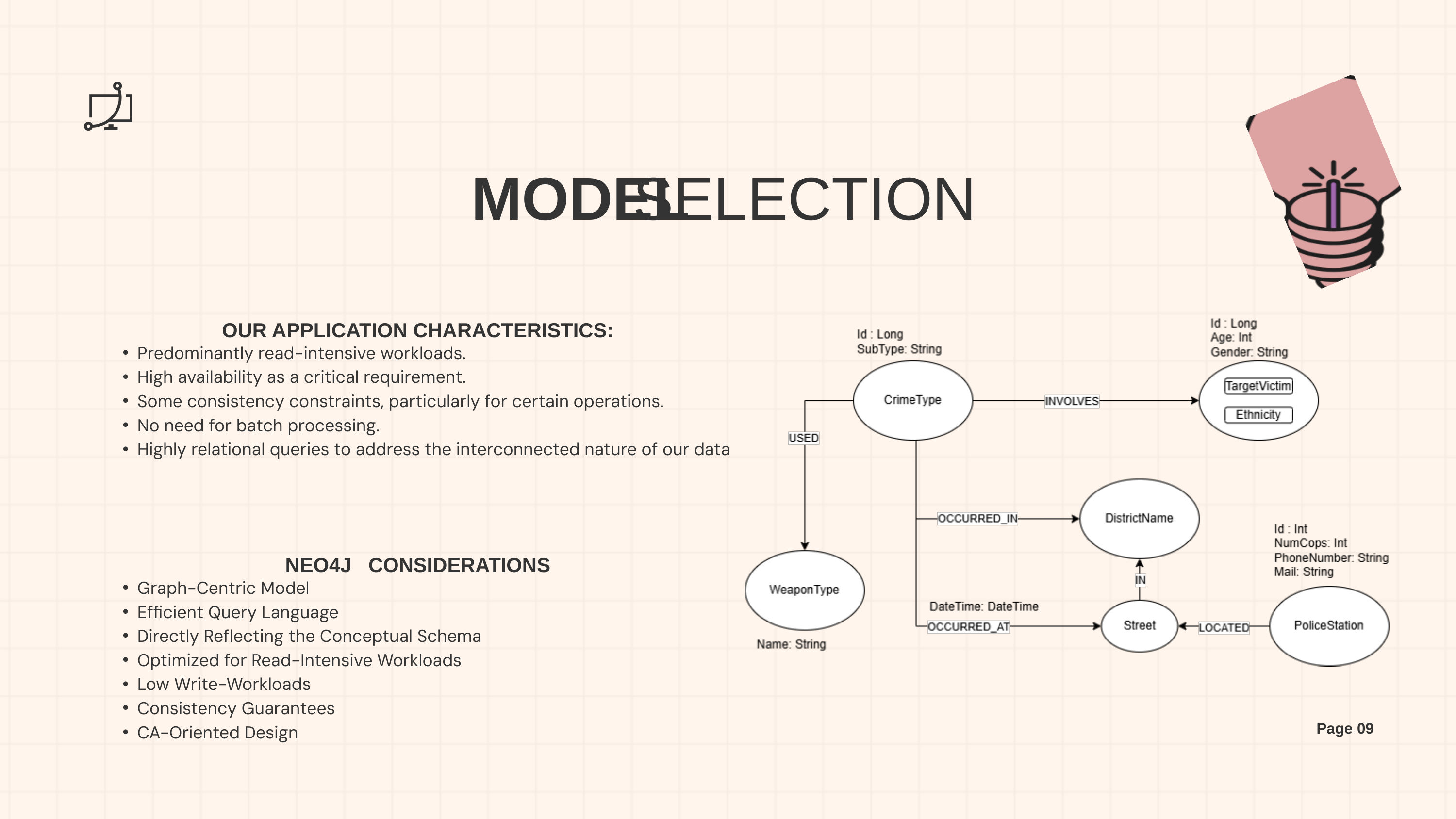

MODEL
SELECTION
OUR APPLICATION CHARACTERISTICS:

Predominantly read-intensive workloads.
High availability as a critical requirement.
Some consistency constraints, particularly for certain operations.
No need for batch processing.
Highly relational queries to address the interconnected nature of our data
NEO4J   CONSIDERATIONS
Graph-Centric Model
Efficient Query Language
Directly Reflecting the Conceptual Schema
Optimized for Read-Intensive Workloads
Low Write-Workloads
Consistency Guarantees
CA-Oriented Design
Page 09